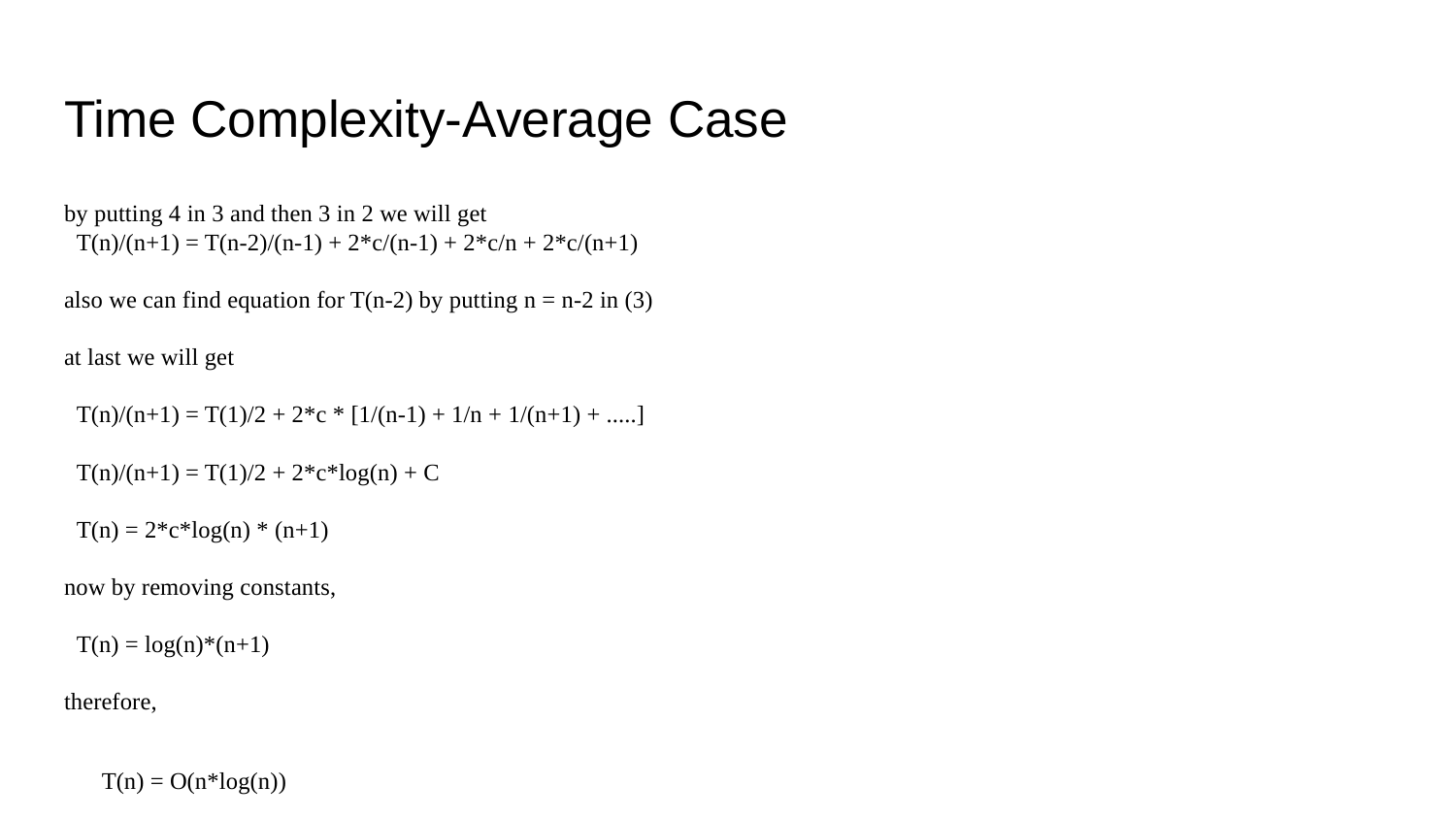

# Time Complexity-Average Case
by putting 4 in 3 and then 3 in 2 we will get
  T(n)/(n+1) = T(n-2)/(n-1) + 2*c/(n-1) + 2*c/n + 2*c/(n+1)

also we can find equation for T(n-2) by putting n = n-2 in (3)

at last we will get

  T(n)/(n+1) = T(1)/2 + 2*c * [1/(n-1) + 1/n + 1/(n+1) + .....]

  T(n)/(n+1) = T(1)/2 + 2*c*log(n) + C

  T(n) = 2*c*log(n) * (n+1)

now by removing constants,

  T(n) = log(n)*(n+1)

therefore,

  T(n) = O(n*log(n))